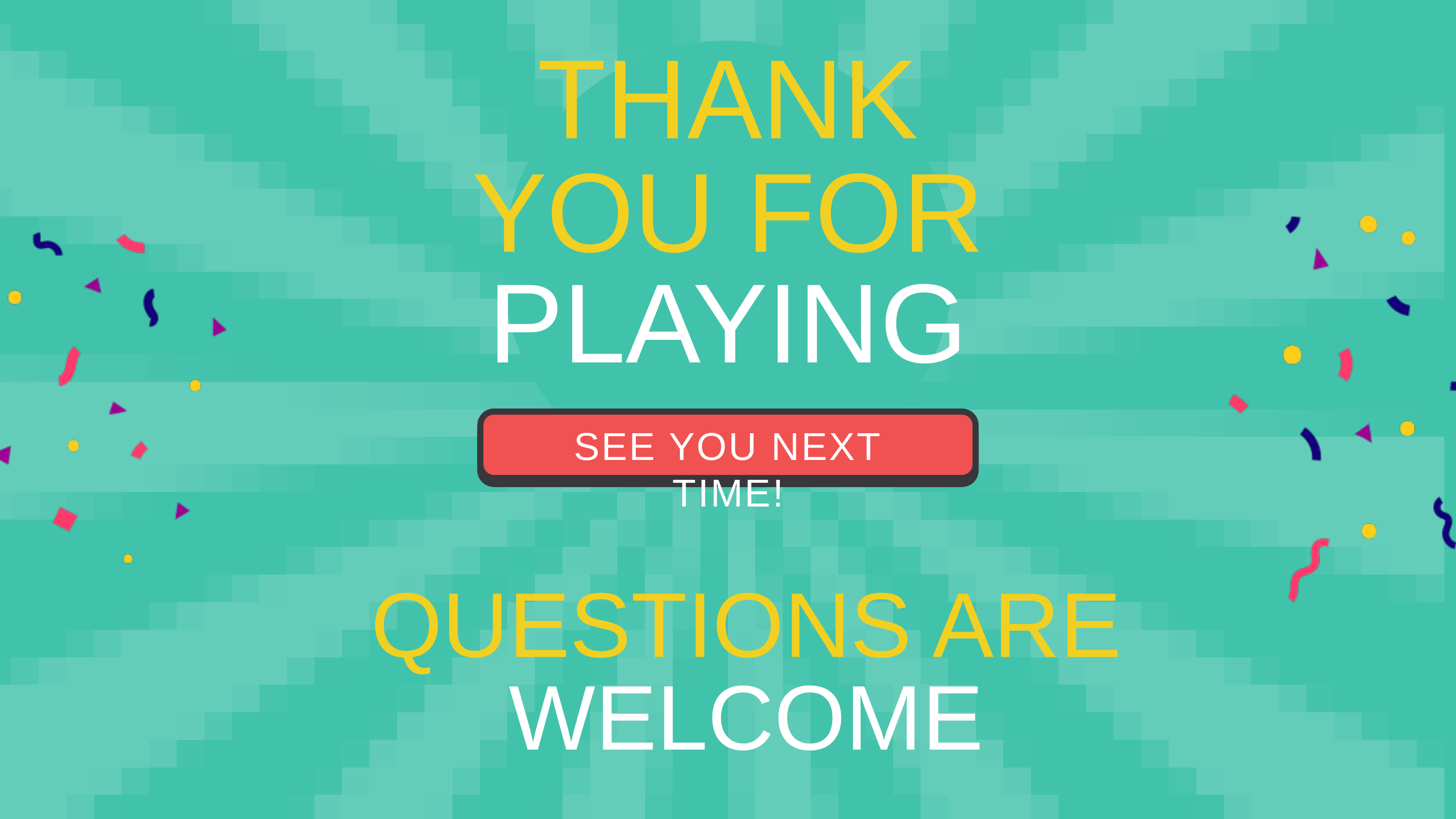

THANK YOU FOR

PLAYING

SEE YOU NEXT TIME!
QUESTIONS ARE WELCOME